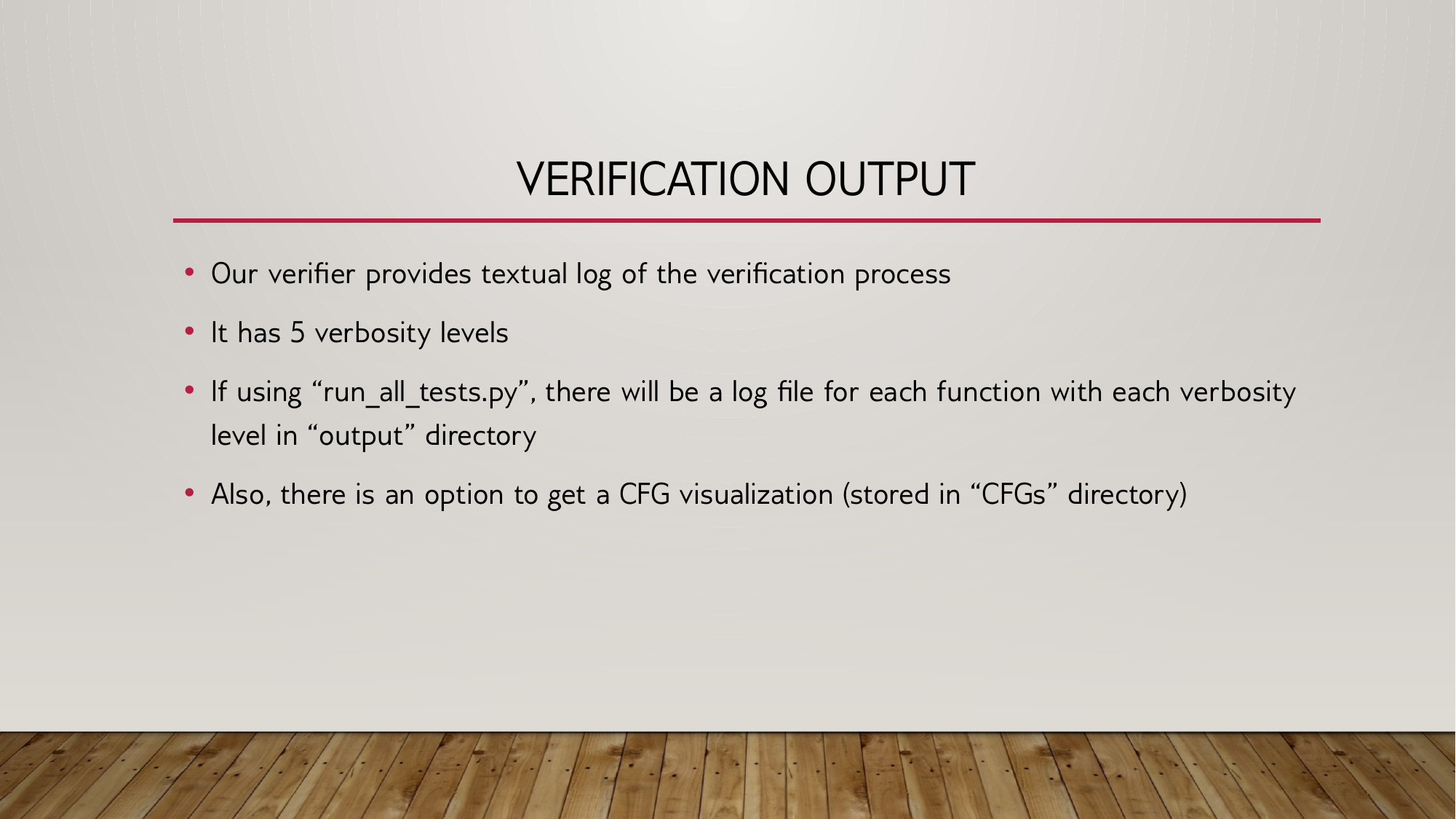

# verification output
Our verifier provides textual log of the verification process
It has 5 verbosity levels
If using “run_all_tests.py”, there will be a log file for each function with each verbosity level in “output” directory
Also, there is an option to get a CFG visualization (stored in “CFGs” directory)